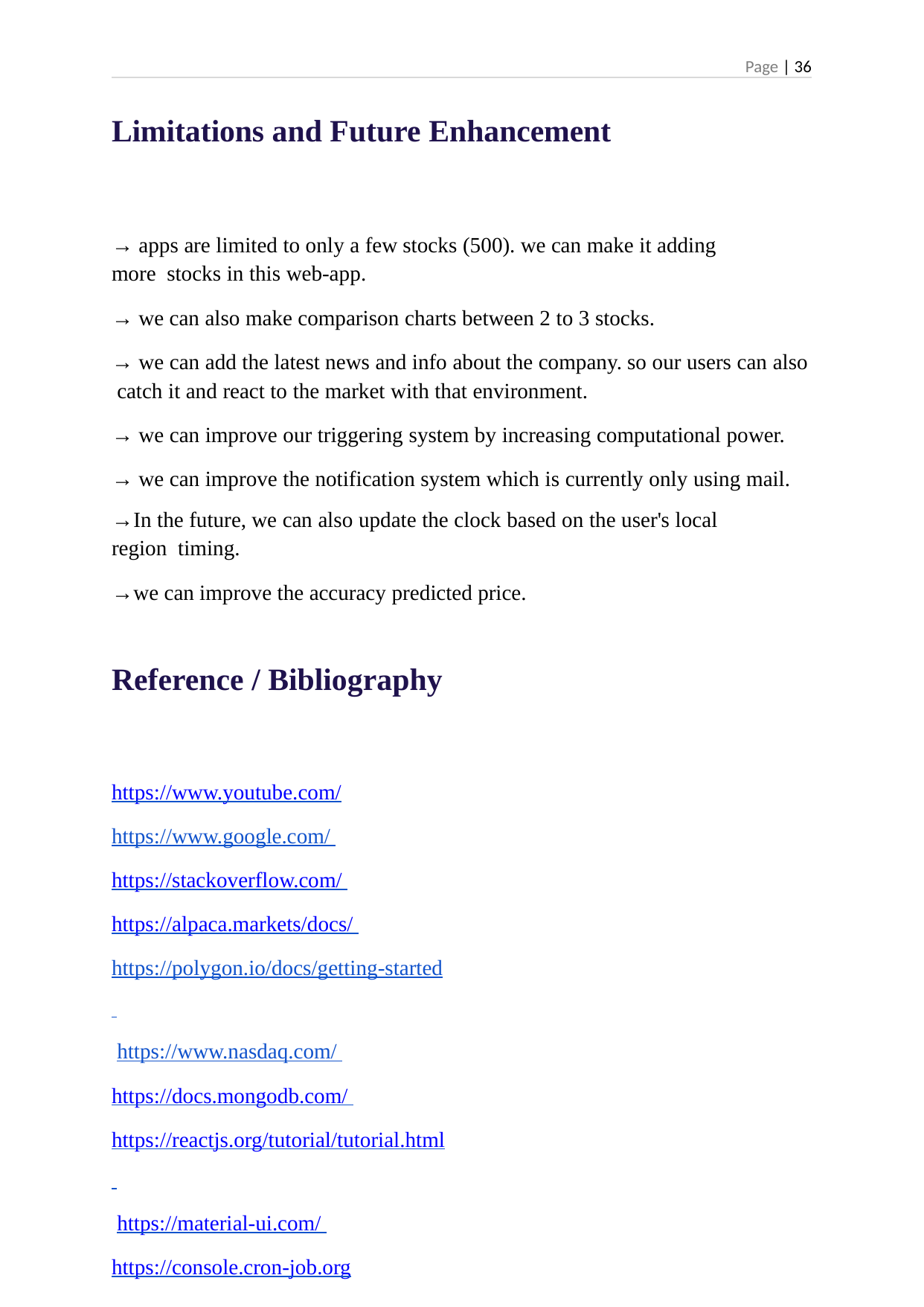

Page | 36
Limitations and Future Enhancement
→ apps are limited to only a few stocks (500). we can make it adding more  stocks in this web-app.
→ we can also make comparison charts between 2 to 3 stocks.
→ we can add the latest news and info about the company. so our users can also  catch it and react to the market with that environment.
→ we can improve our triggering system by increasing computational power.
→ we can improve the notification system which is currently only using mail.
→In the future, we can also update the clock based on the user's local region  timing.
→we can improve the accuracy predicted price.

Reference / Bibliography
https://www.youtube.com/
https://www.google.com/  https://stackoverflow.com/  https://alpaca.markets/docs/  https://polygon.io/docs/getting-started  https://www.nasdaq.com/  https://docs.mongodb.com/  https://reactjs.org/tutorial/tutorial.html  https://material-ui.com/  https://console.cron-job.org